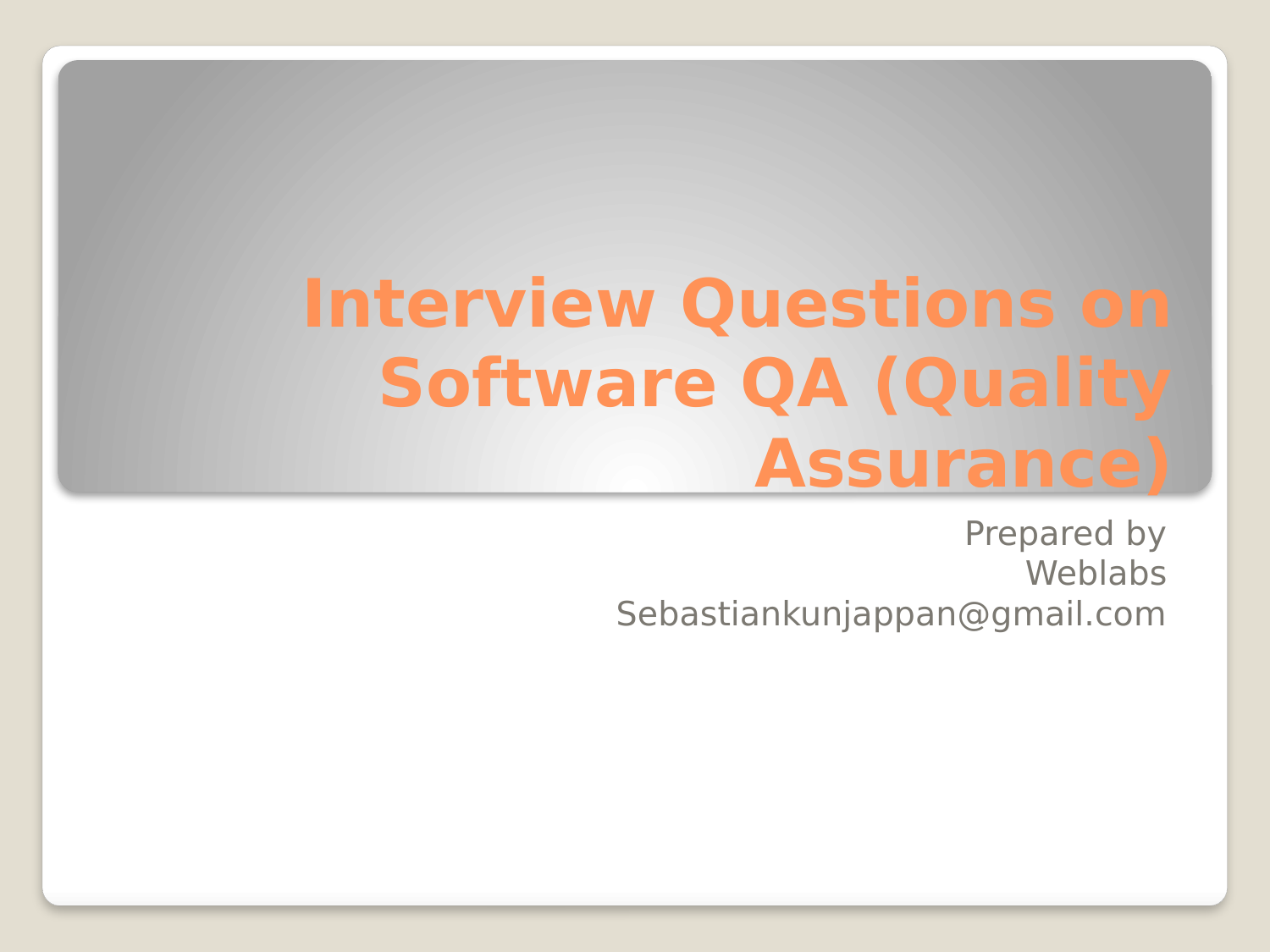

# Interview Questions on Software QA (Quality Assurance)
Prepared by
Weblabs
Sebastiankunjappan@gmail.com